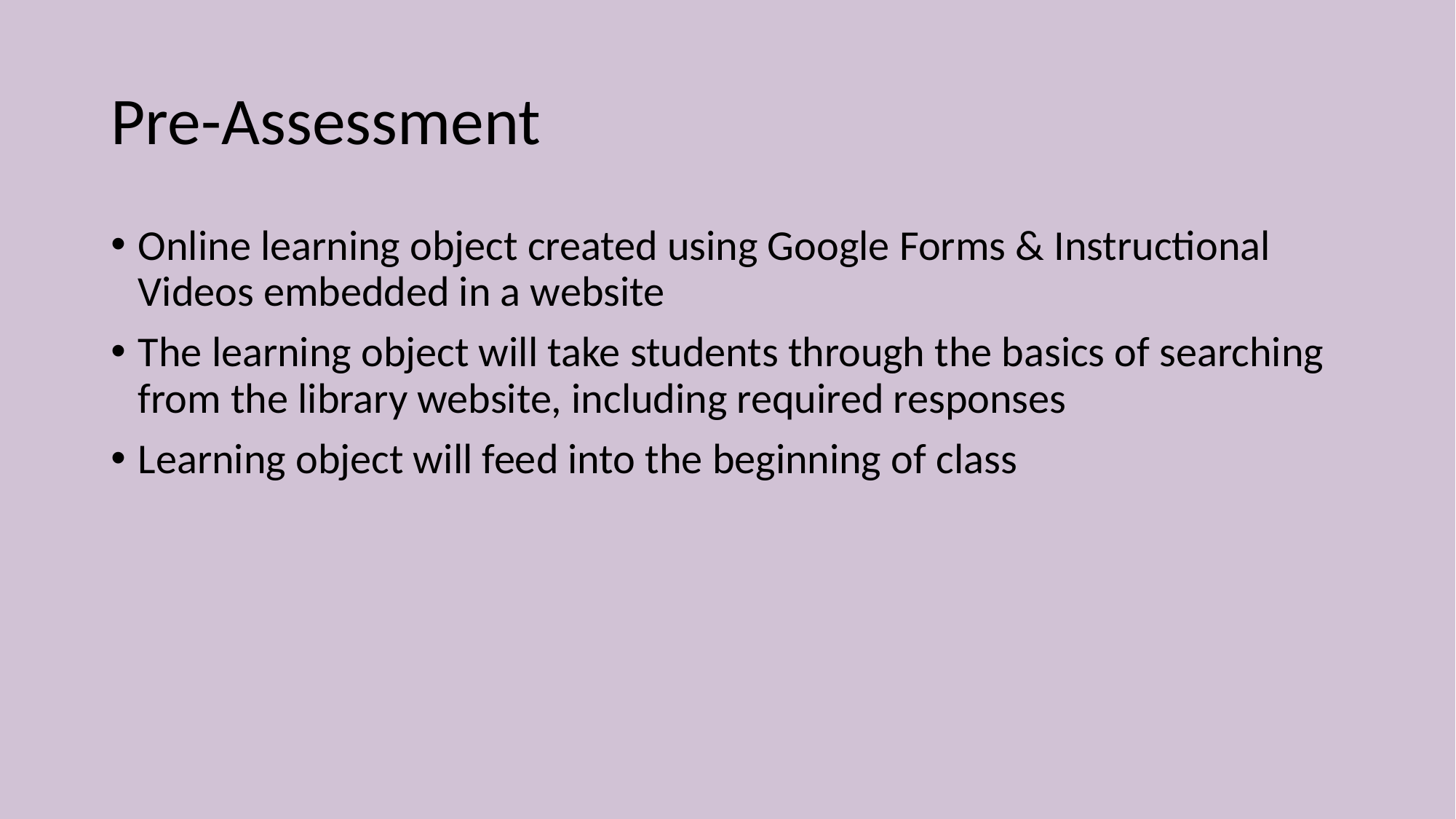

# Pre-Assessment
Online learning object created using Google Forms & Instructional Videos embedded in a website
The learning object will take students through the basics of searching from the library website, including required responses
Learning object will feed into the beginning of class